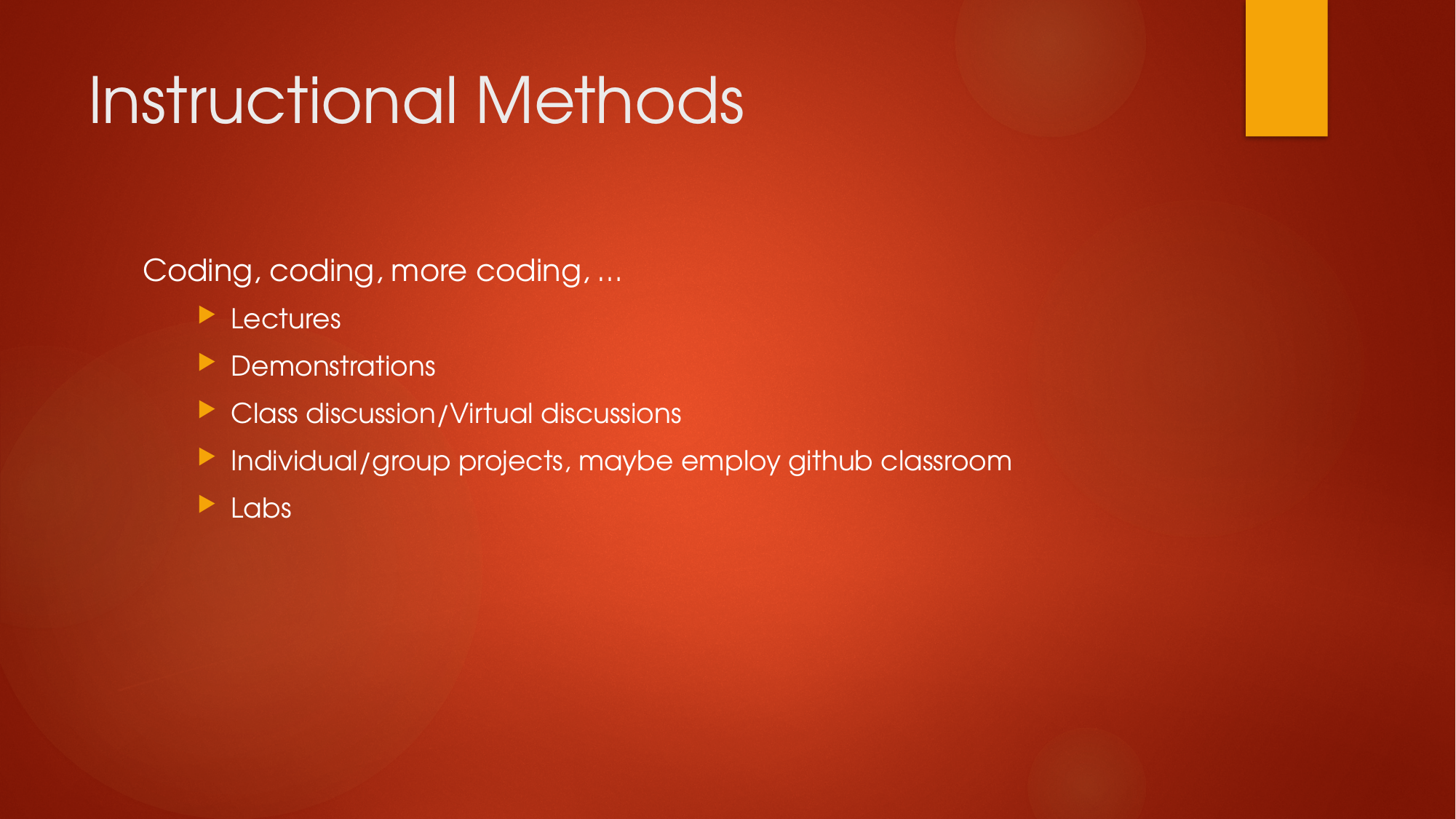

# Instructional Methods
Coding, coding, more coding, …
Lectures
Demonstrations
Class discussion/Virtual discussions
Individual/group projects, maybe employ github classroom
Labs